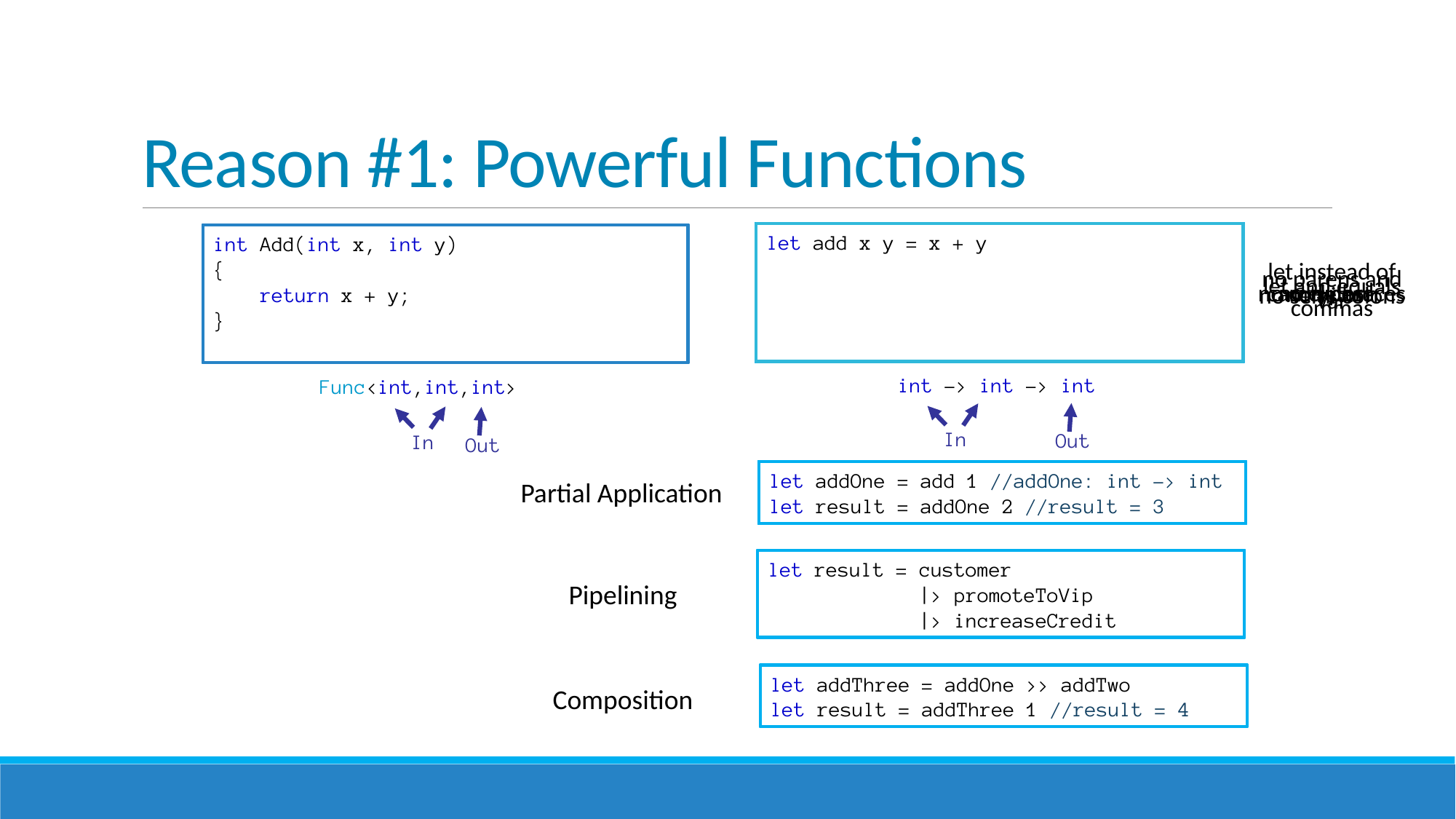

# Reason #1: Powerful Functions

let and equals

let instead of var

camel case

no parens and commas

no curly braces

no types

Add(x, y)
{
    var z = x + y;
    return z;
}
int Add(int x, int y)
{
    var z = x + y;
    return z;
}
int Add(int x, int y)
{
    var z = x + y;
    return z;
}
Add(x, y)
{
    var z = x + y;
    return z;
}
add(x, y)
{
    var z = x + y;
    return z;
}
add(x, y)
{
    var z = x + y;
    return z;
}
add x y
{
    var z = x + y;
    return z;
}
let add x y =
{
    var z = x + y;
    return z;
}
let add x y =
{
    var z = x + y;
    return z;
}
let add x y =

    var z = x + y;
    return z;

let add x y =

    var z = x + y;
    return z;

let add x y =

    var z = x + y
    return z

let add x y =

    var z = x + y
    return z

let add x y =

    let z = x + y
    return z

let add x y =

    let z = x + y
    return z

let add x y =

    let z = x + y
    z

let add x y =
    let z = x + y
    z

let add x y =
    let z = x + y
    z

let add x y =
    x + y

let add x y = x + y

no return

int Add(int x, int y)
{
    var z = x + y;
    return z;
}
int Add(int x, int y)
{
    var z = x + y;
    return z;
}
int Add(int x, int y)
{
    return x + y;
}

no semi colons

int -> int -> int
Func<int,int,int>
In
Out
In
Out
let result = add 1 2 //result=3

let result = add 1 2 //result = 3

let result = add 1   //result = ?

let result = add 1 //result: int -> int

let result = add 1 //result: int -> int

let addOne = add 1 //addOne: int -> int

let addOne = add 1 //addOne: int -> int
let result = addOne 2 //result = 3
Partial Application
let result = addOne 2

let result = 2 |> addOne

let result = customer
             |> promoteToVip
             |> increaseCredit
Pipelining

let addThree = addOne >> addTwo

let addThree = addOne >> addTwo
let result = addThree 1 //result = 4
Composition